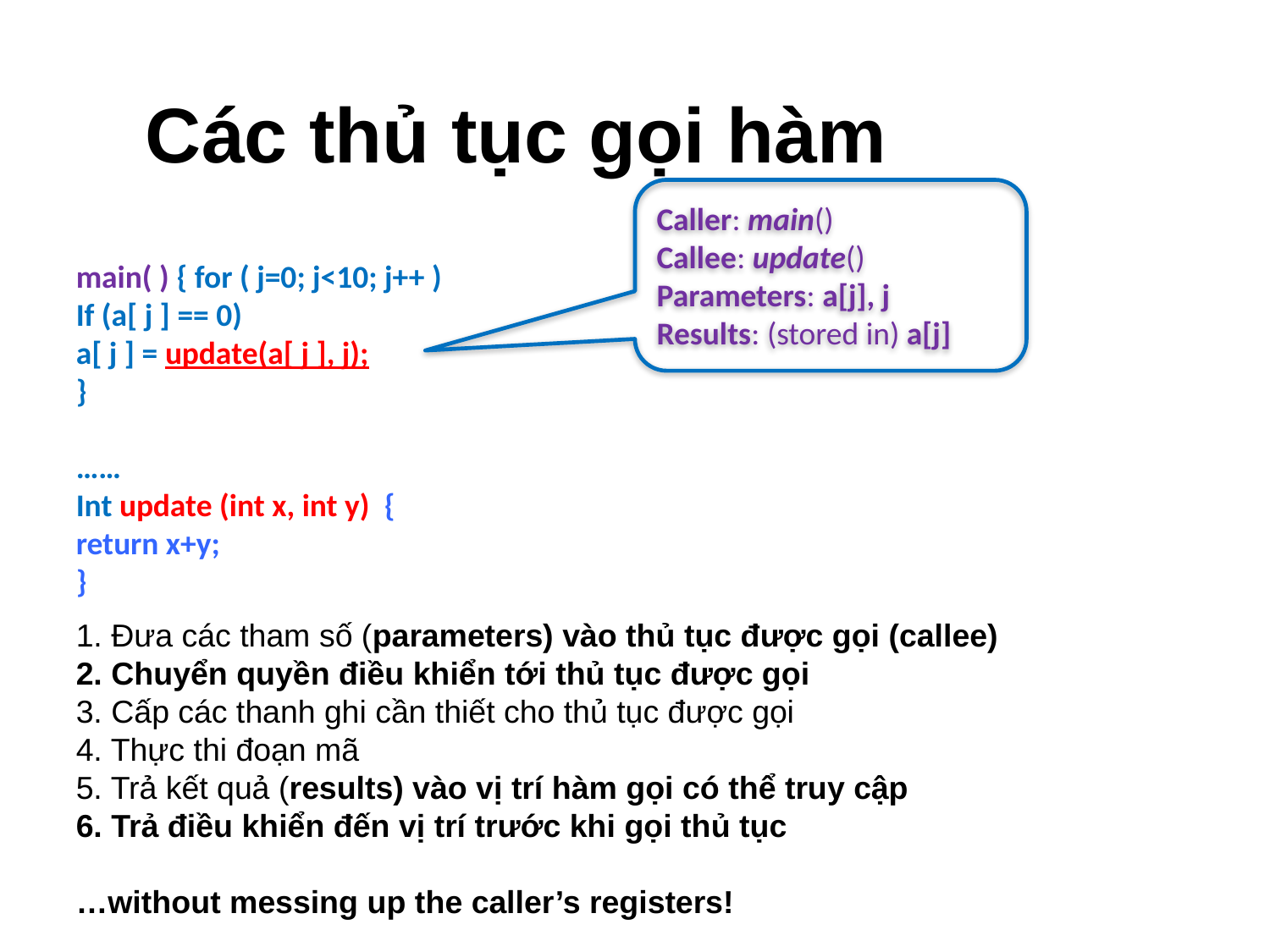

# Các thủ tục gọi hàm
Caller: main()
Callee: update()
Parameters: a[j], j
Results: (stored in) a[j]
main( ) { for ( j=0; j<10; j++ )
If (a[ j ] == 0)
a[ j ] = update(a[ j ], j);
}

……
Int update (int x, int y)  {
return x+y;
}

1. Đưa các tham số (parameters) vào thủ tục được gọi (callee)
2. Chuyển quyền điều khiển tới thủ tục được gọi
3. Cấp các thanh ghi cần thiết cho thủ tục được gọi
4. Thực thi đoạn mã
5. Trả kết quả (results) vào vị trí hàm gọi có thể truy cập
6. Trả điều khiển đến vị trí trước khi gọi thủ tục

…without messing up the caller’s registers!